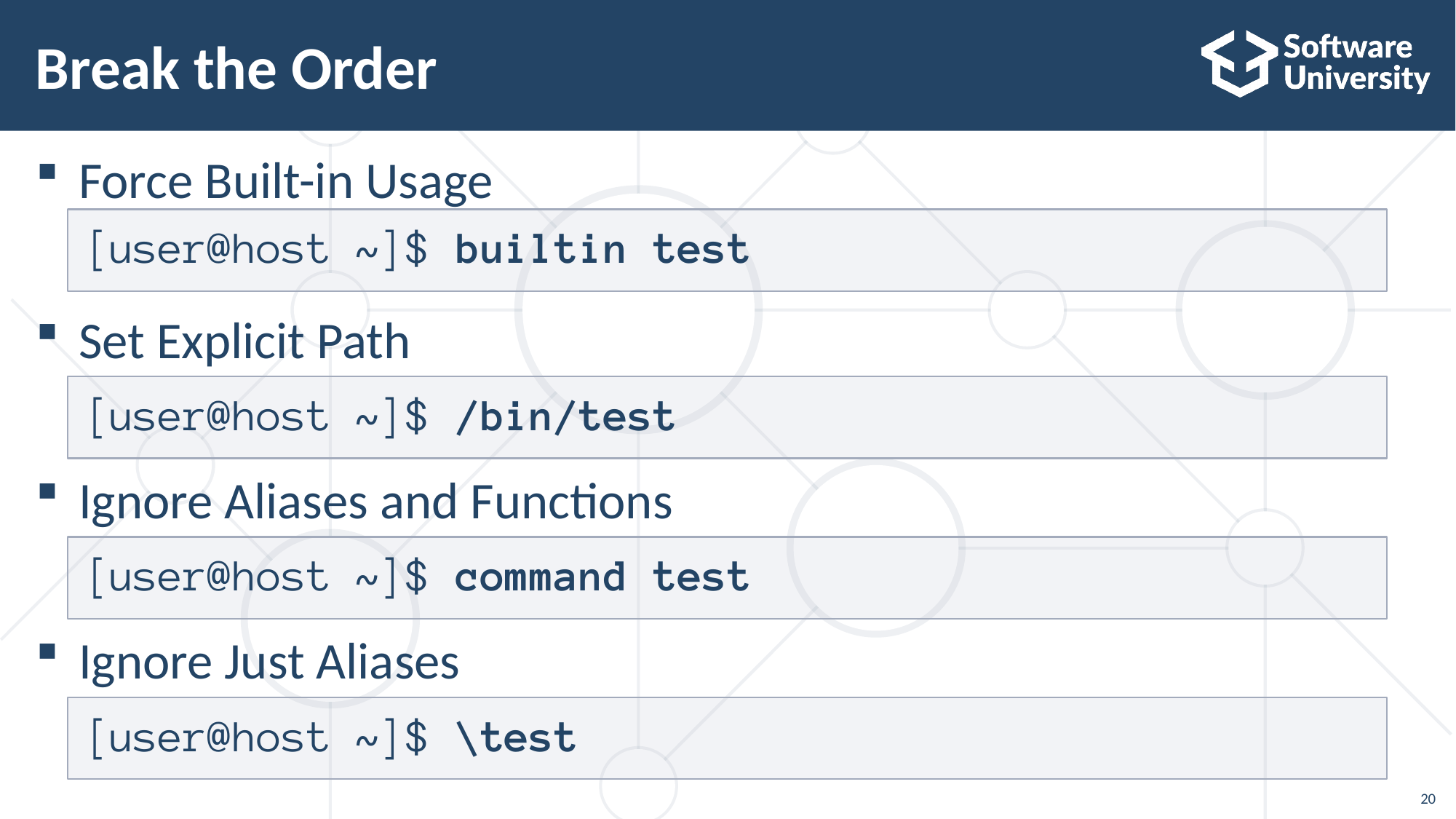

# Break the Order
Force Built-in Usage

Set Explicit Path

Ignore Aliases and Functions

Ignore Just Aliases
[user@host ~]$ builtin test
[user@host ~]$ /bin/test
[user@host ~]$ command test
[user@host ~]$ \test
20